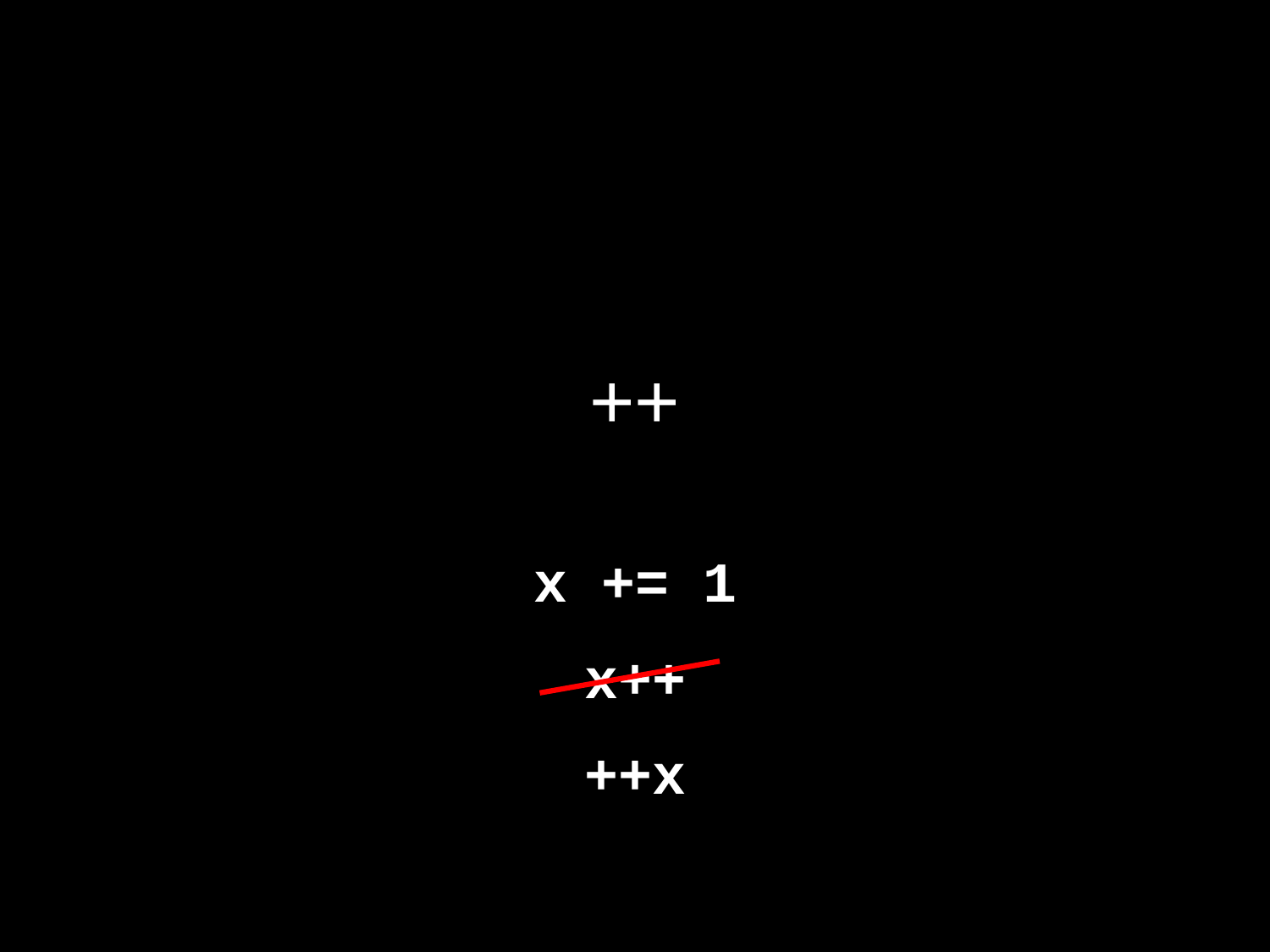

# ++
x += 1
x++
++x